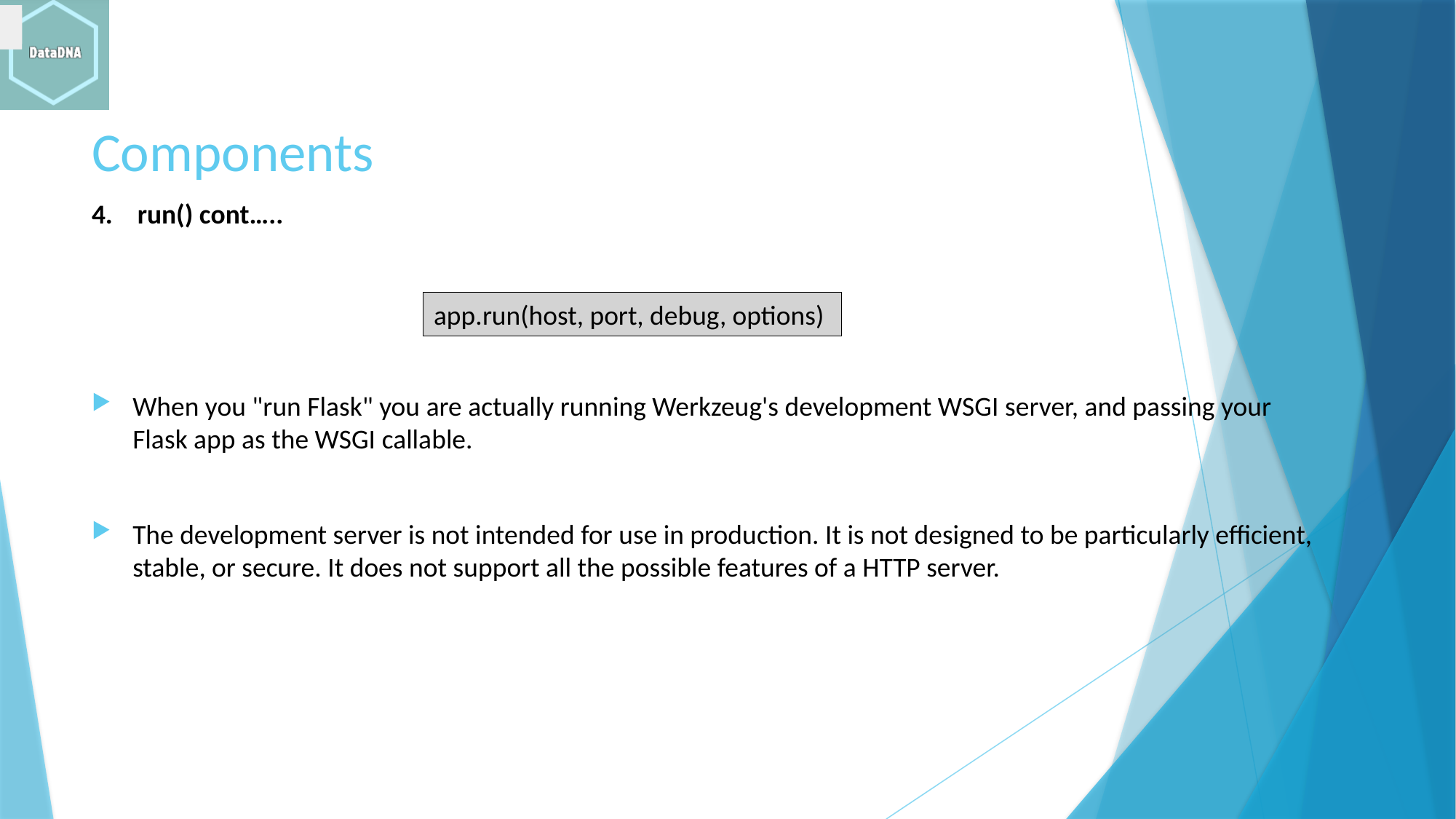

# Components
4.    run() cont…..

When you "run Flask" you are actually running Werkzeug's development WSGI server, and passing your Flask app as the WSGI callable.

The development server is not intended for use in production. It is not designed to be particularly efficient, stable, or secure. It does not support all the possible features of a HTTP server.

app.run(host, port, debug, options)